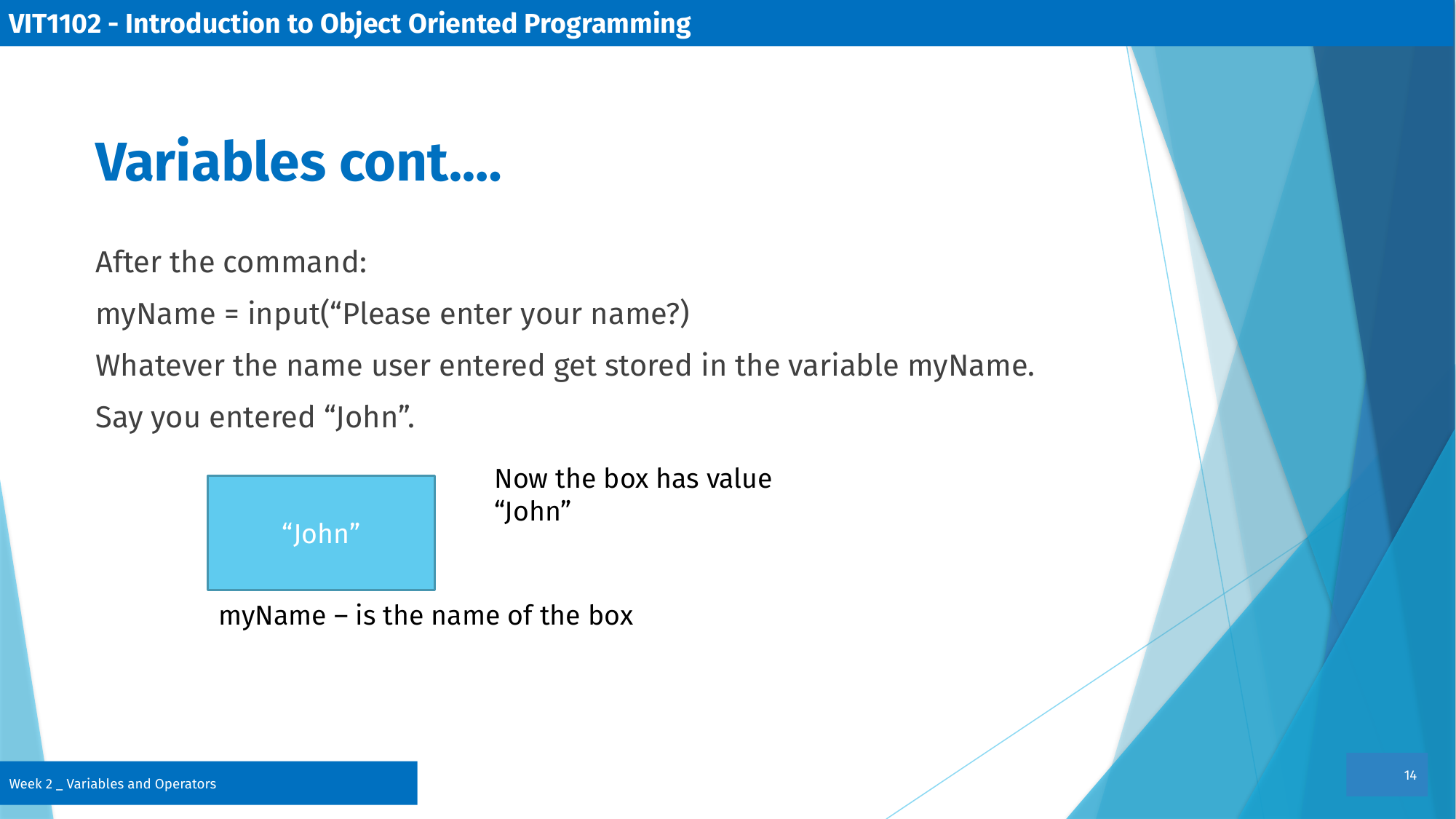

VIT1102 - Introduction to Object Oriented Programming
Variables cont.…
After the command:
myName = input(“Please enter your name?)
Whatever the name user entered get stored in the variable myName.
Say you entered “John”.

Now the box has value “John”
“John”
myName – is the name of the box
14
Week 2 _ Variables and Operators